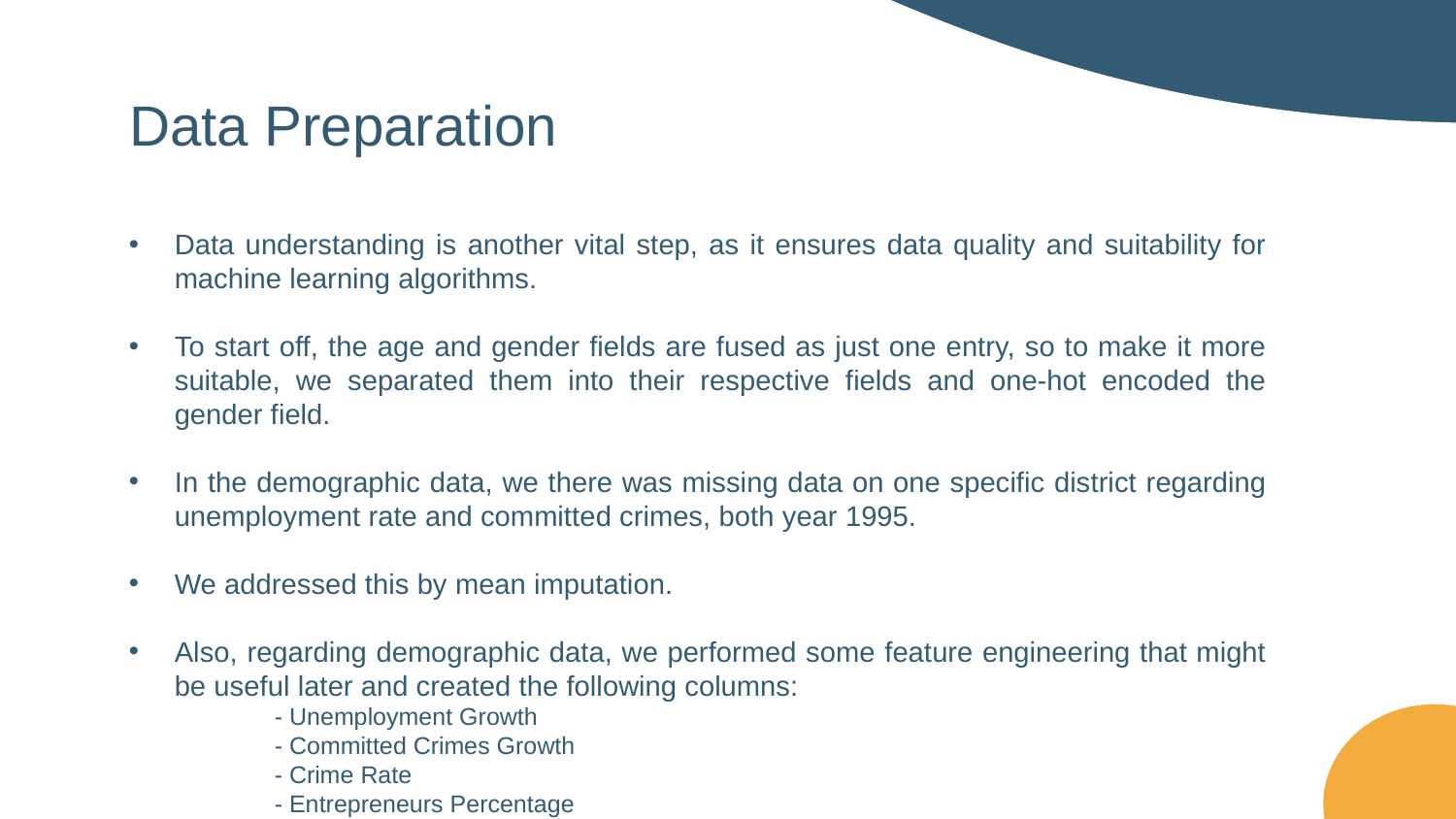

Data Preparation
Data understanding is another vital step, as it ensures data quality and suitability for machine learning algorithms.

To start off, the age and gender fields are fused as just one entry, so to make it more suitable, we separated them into their respective fields and one-hot encoded the gender field.

In the demographic data, we there was missing data on one specific district regarding unemployment rate and committed crimes, both year 1995.

We addressed this by mean imputation.

Also, regarding demographic data, we performed some feature engineering that might be useful later and created the following columns:
	- Unemployment Growth
	- Committed Crimes Growth
	- Crime Rate
	- Entrepreneurs Percentage
	- Urban Population Density